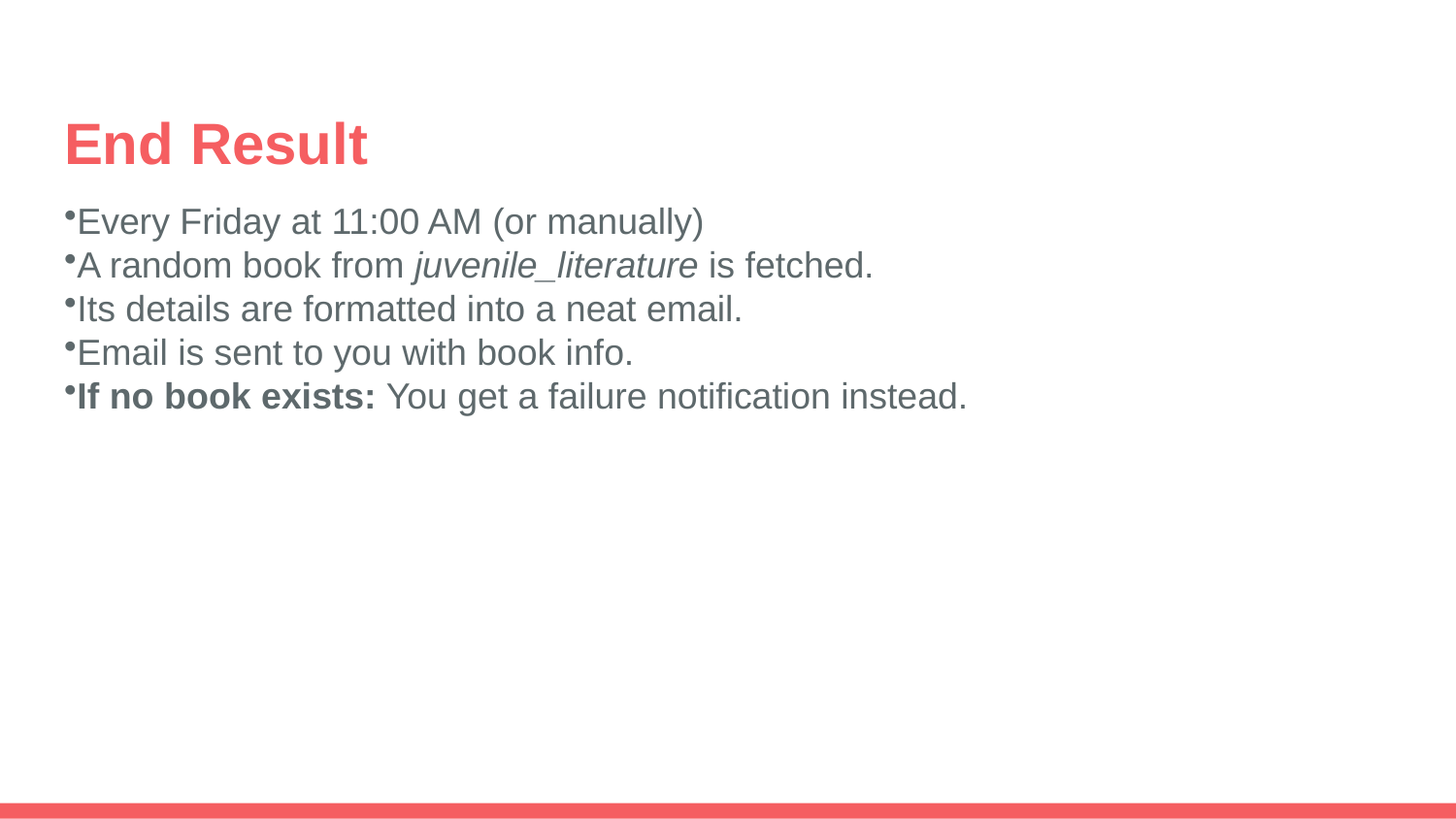

# End Result
Every Friday at 11:00 AM (or manually)
A random book from juvenile_literature is fetched.
Its details are formatted into a neat email.
Email is sent to you with book info.
If no book exists: You get a failure notification instead.